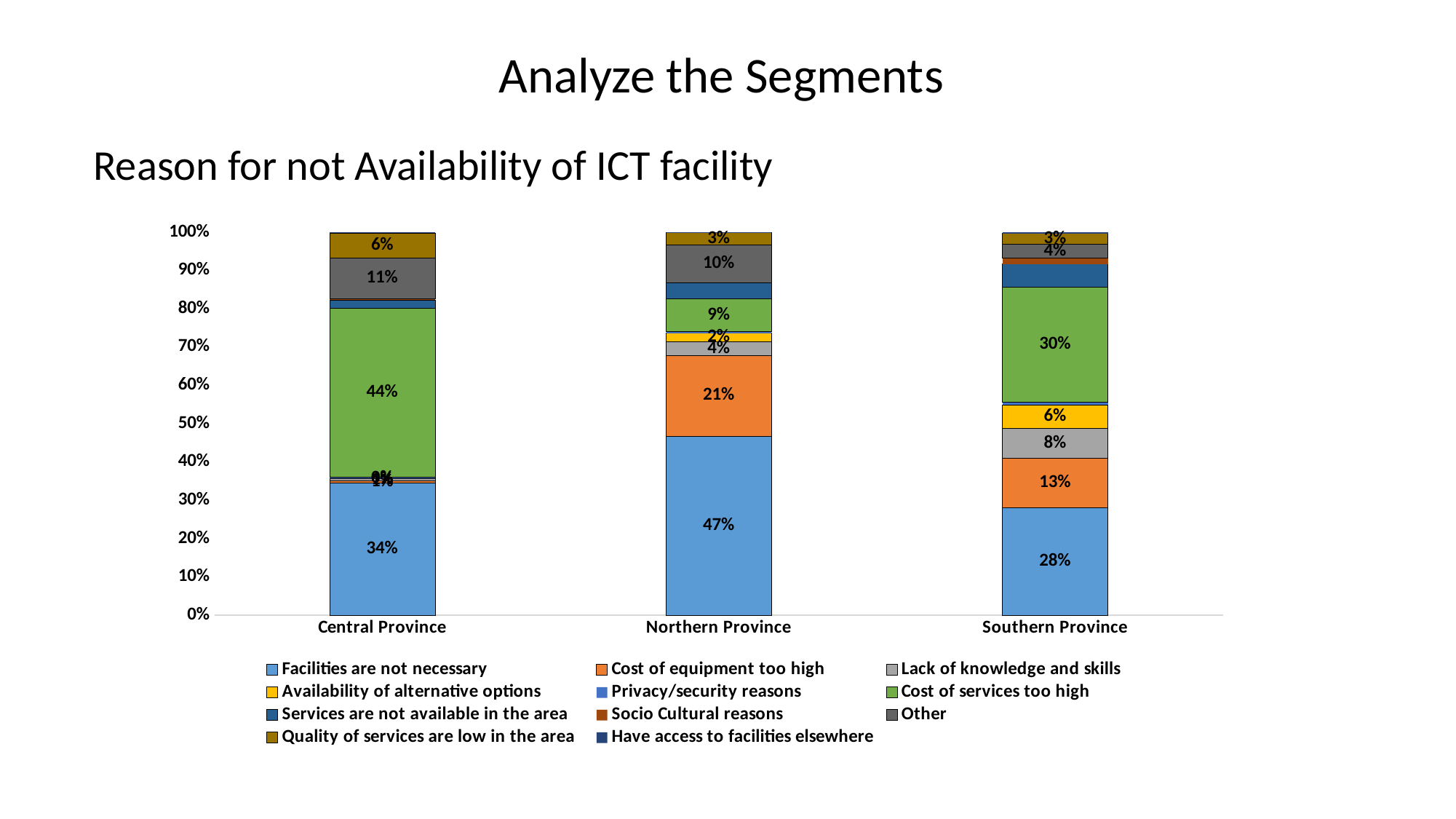

# Analyze the Segments
Reason for not Availability of ICT facility

### Chart

| Category | Facilities are not necessary    | Cost of equipment too high | Lack of knowledge and skills  | Availability of alternative options | Privacy/security reasons | Cost of services too high  | Services are not available in the area | Socio Cultural reasons | Other  | Quality of services are low in the area   | Have access to facilities elsewhere |
|---|---|---|---|---|---|---|---|---|---|---|---|
| Central Province | 0.34430604982206403 | 0.006227758007117438 | 0.005338078291814947 | 0.0017793594306049821 | 0.0017793594306049821 | 0.44217081850533807 | 0.021352313167259787 | 0.0035587188612099642 | 0.10587188612099645 | 0.06494661921708185 | 0.0026690391459074734 |
| Northern Province | 0.46738513896766876 | 0.21100397050482134 | 0.035734543391945546 | 0.02212138400453772 | 0.003403289846851957 | 0.0867838910947249 | 0.04083947816222348 | 0.0011344299489506524 | 0.09812819058423142 | 0.03176403857061826 | 0.0017016449234259785 |
| Southern Province | 0.28100263852242746 | 0.12928759894459102 | 0.07783641160949868 | 0.061345646437994714 | 0.0065963060686015824 | 0.300131926121372 | 0.06002638522427441 | 0.0158311345646438 | 0.03562005277044855 | 0.029023746701846966 | 0.0032981530343007912 |